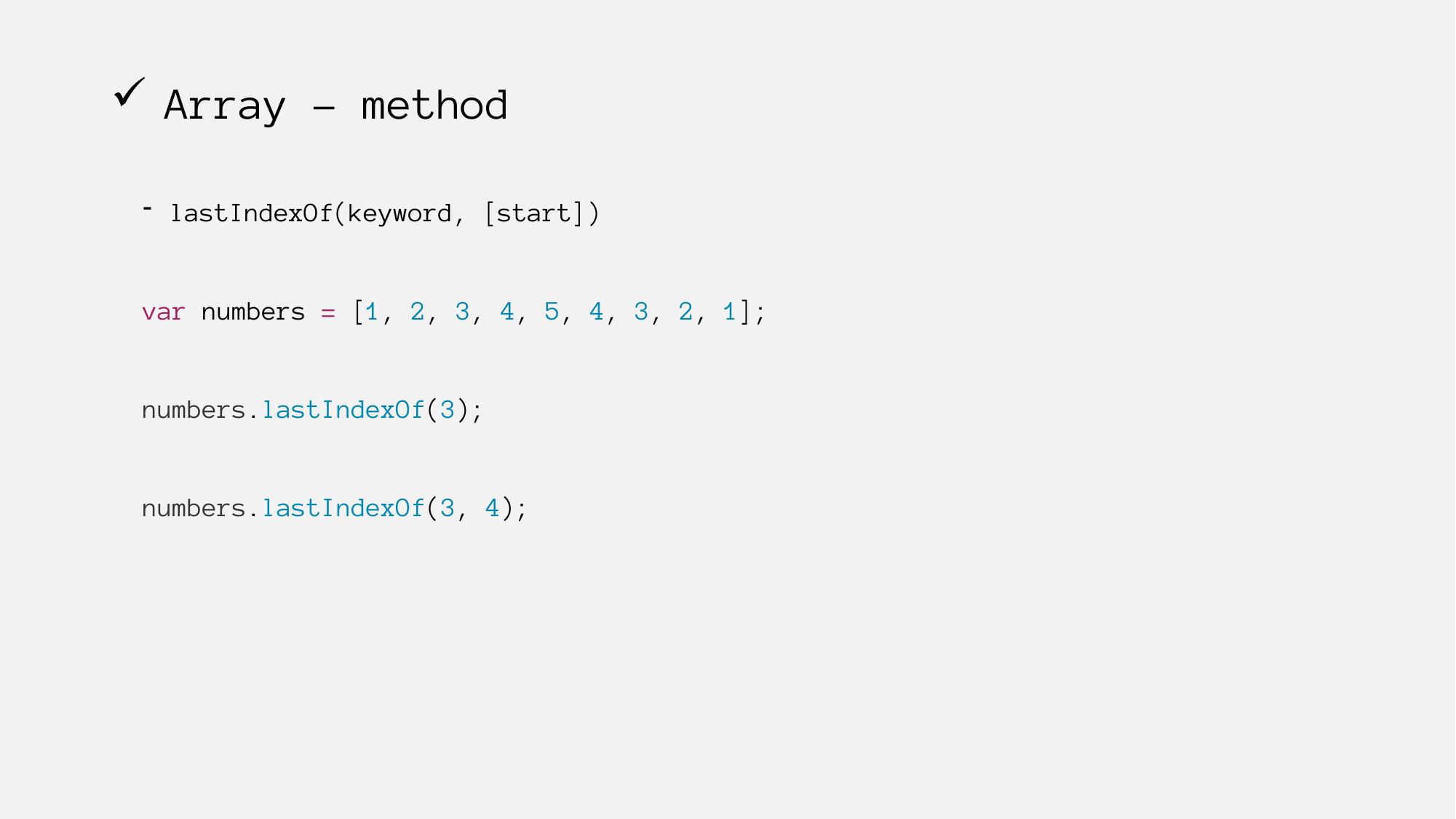

# Array - method
lastIndexOf(keyword, [start])

var numbers = [1, 2, 3, 4, 5, 4, 3, 2, 1];

numbers.lastIndexOf(3);

numbers.lastIndexOf(3, 4);